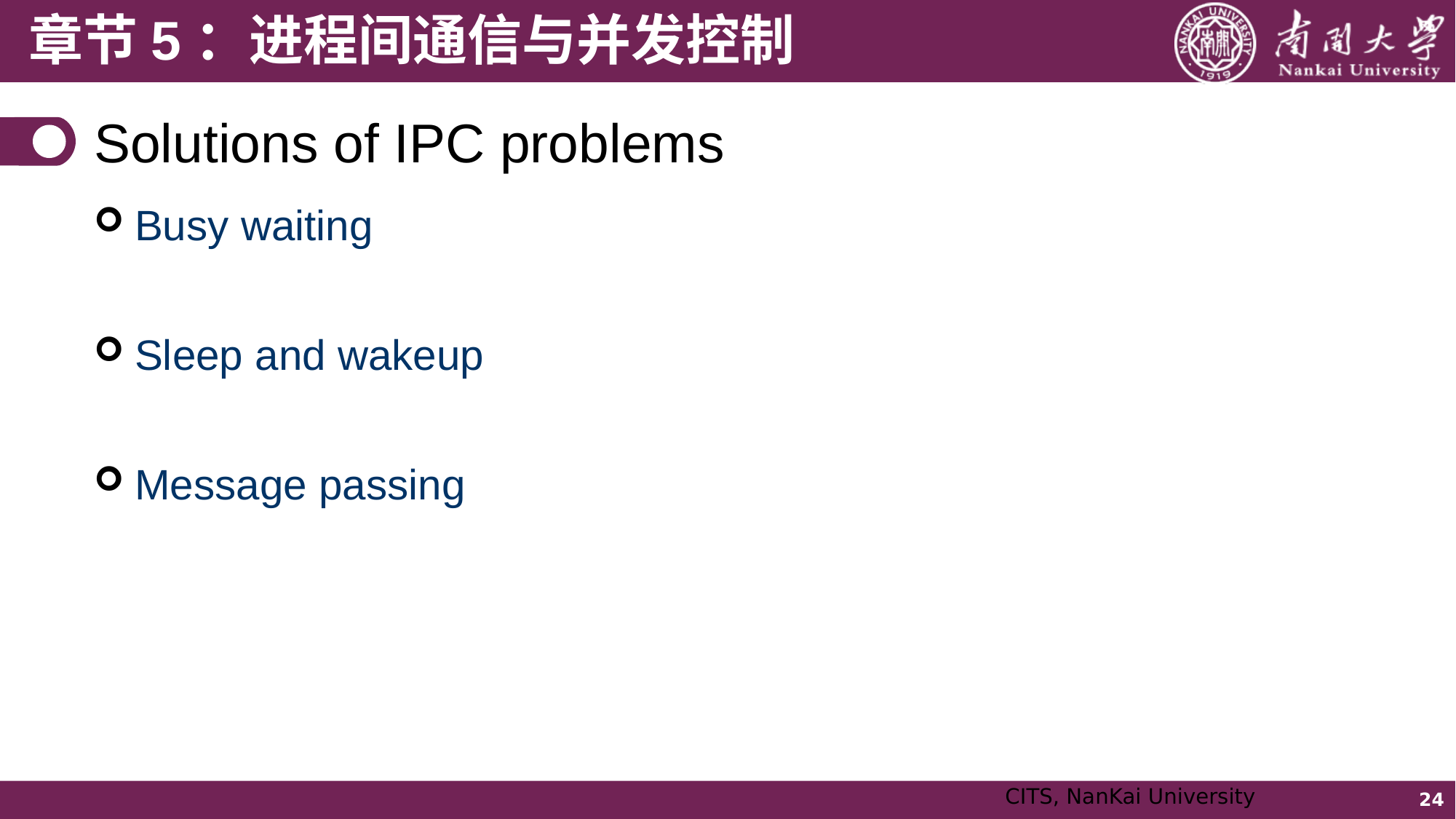

# Solutions of IPC problems
Busy waiting

Sleep and wakeup

Message passing

CITS, NanKai University
24